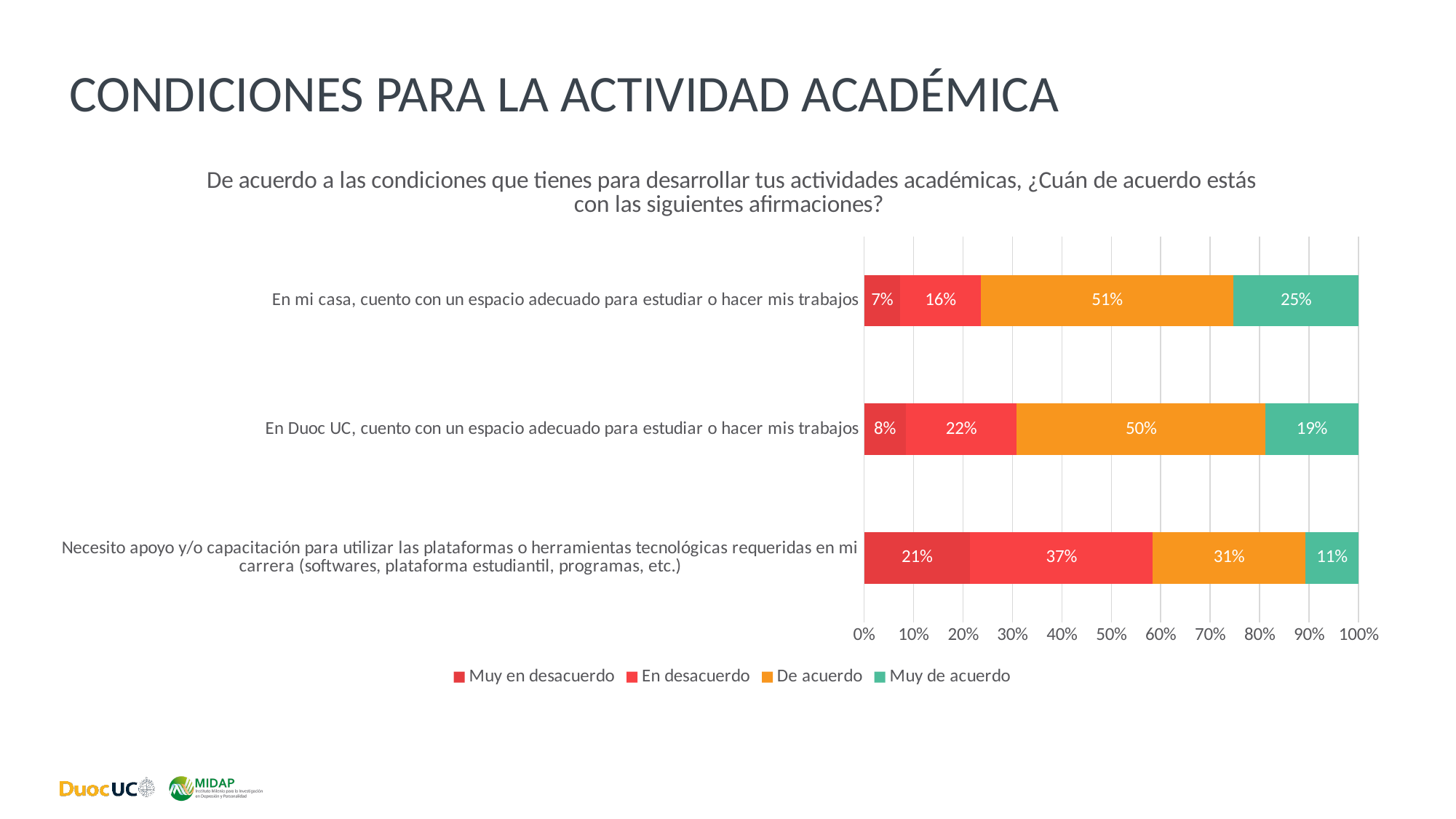

# Condiciones para la actividad académica

### Chart: De acuerdo a las condiciones que tienes para desarrollar tus actividades académicas, ¿Cuán de acuerdo estás con las siguientes afirmaciones?

| Category | Muy en desacuerdo | En desacuerdo | De acuerdo | Muy de acuerdo |
|---|---|---|---|---|
| Necesito apoyo y/o capacitación para utilizar las plataformas o herramientas tecnológicas requeridas en mi carrera (softwares, plataforma estudiantil, programas, etc.) | 0.21403548423550683 | 0.3697592948355746 | 0.3079444004972313 | 0.1082608204316872 |
| En Duoc UC, cuento con un espacio adecuado para estudiar o hacer mis trabajos | 0.08419030398915131 | 0.22443213922477115 | 0.5026556673070404 | 0.18872188947903717 |
| En mi casa, cuento con un espacio adecuado para estudiar o hacer mis trabajos | 0.07243756356650469 | 0.16340829472256752 | 0.5109051870267827 | 0.2532489546841451 |